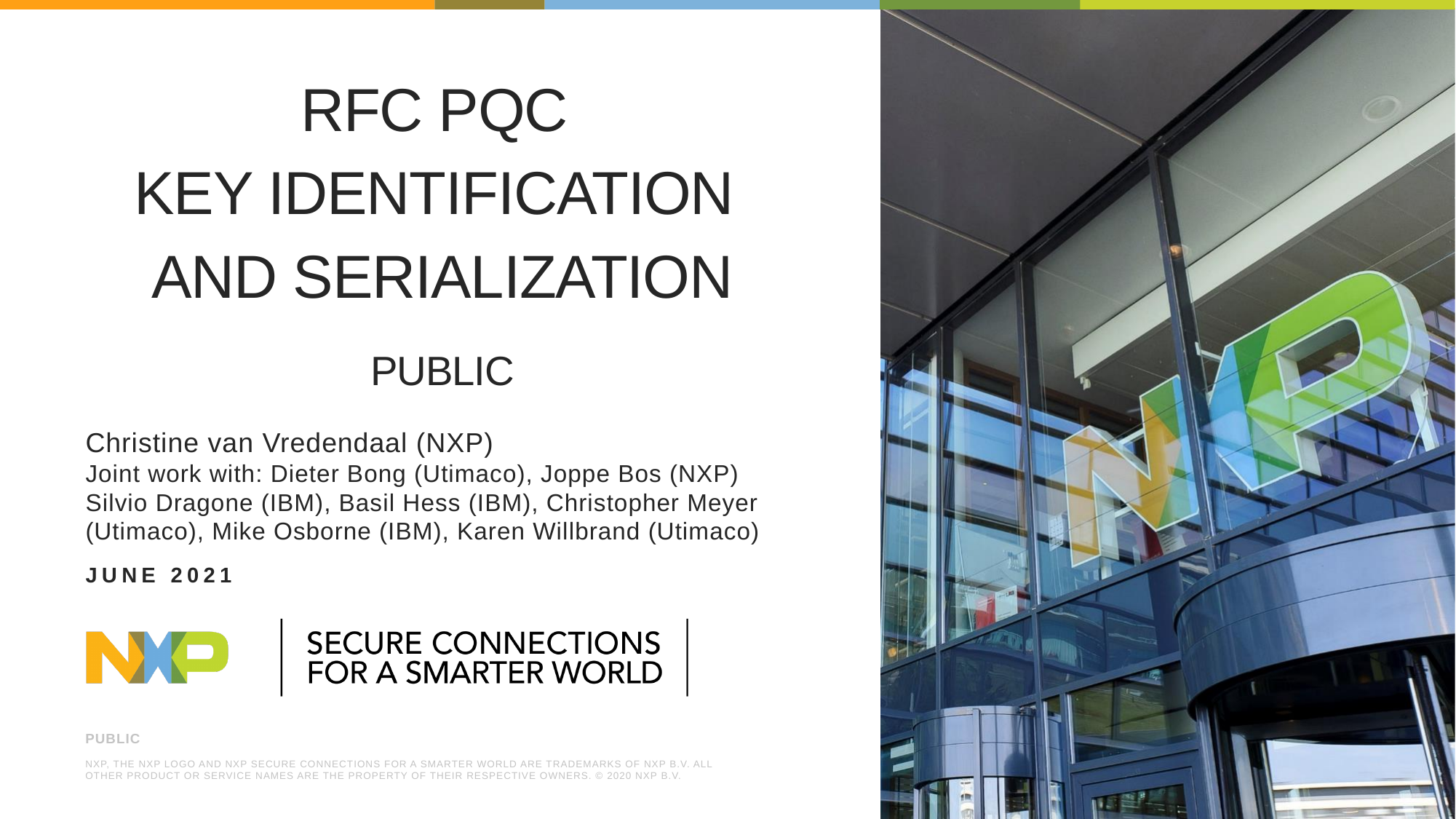

# RFC pqc Key Identification and Serialization public
Christine van Vredendaal (NXP)
Joint work with: Dieter Bong (Utimaco), Joppe Bos (NXP) Silvio Dragone (IBM), Basil Hess (IBM), Christopher Meyer (Utimaco), Mike Osborne (IBM), Karen Willbrand (Utimaco)
june 2021